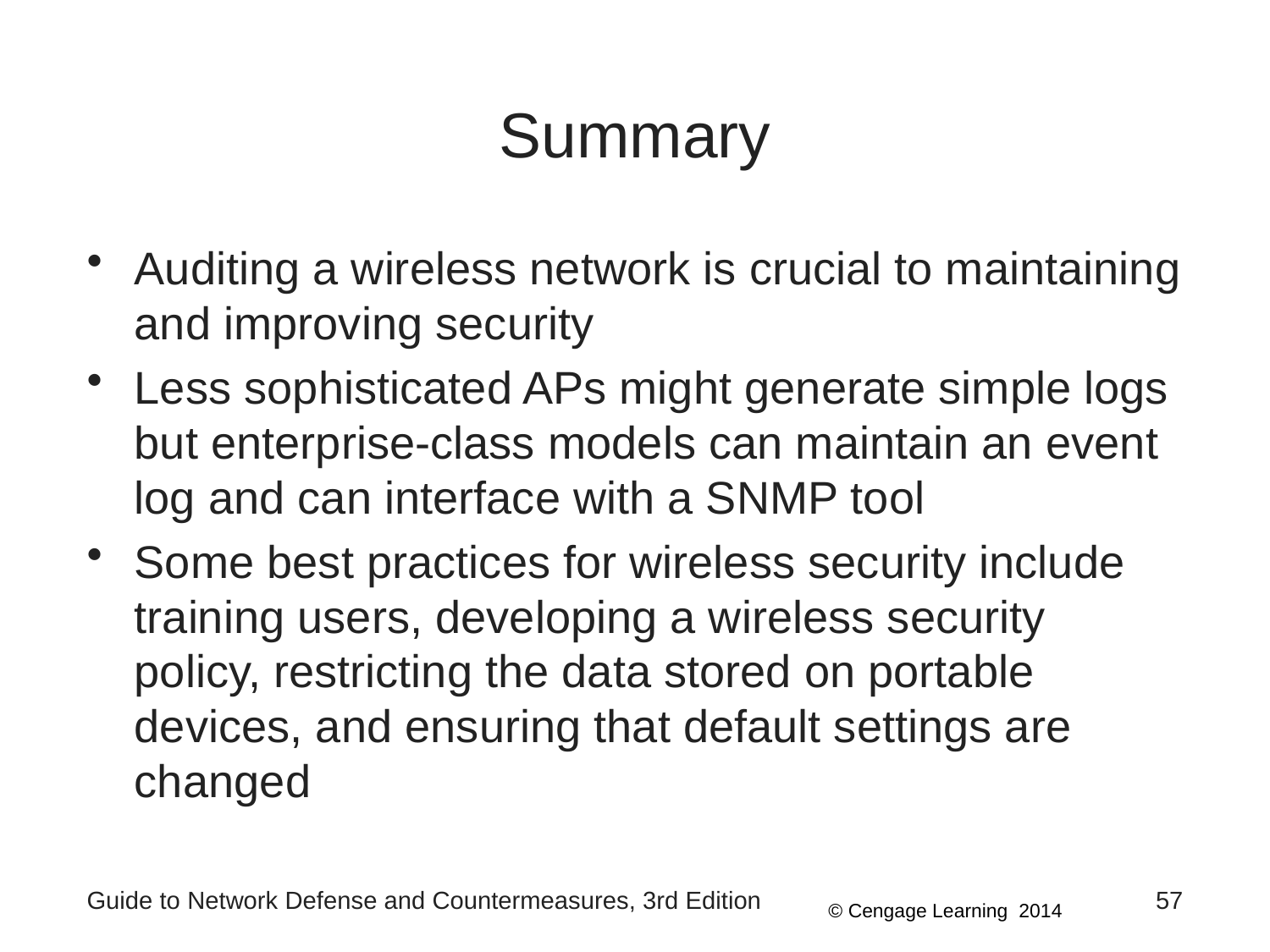

# Summary
Auditing a wireless network is crucial to maintaining and improving security
Less sophisticated APs might generate simple logs but enterprise-class models can maintain an event log and can interface with a SNMP tool
Some best practices for wireless security include training users, developing a wireless security policy, restricting the data stored on portable devices, and ensuring that default settings are changed
Guide to Network Defense and Countermeasures, 3rd Edition
57